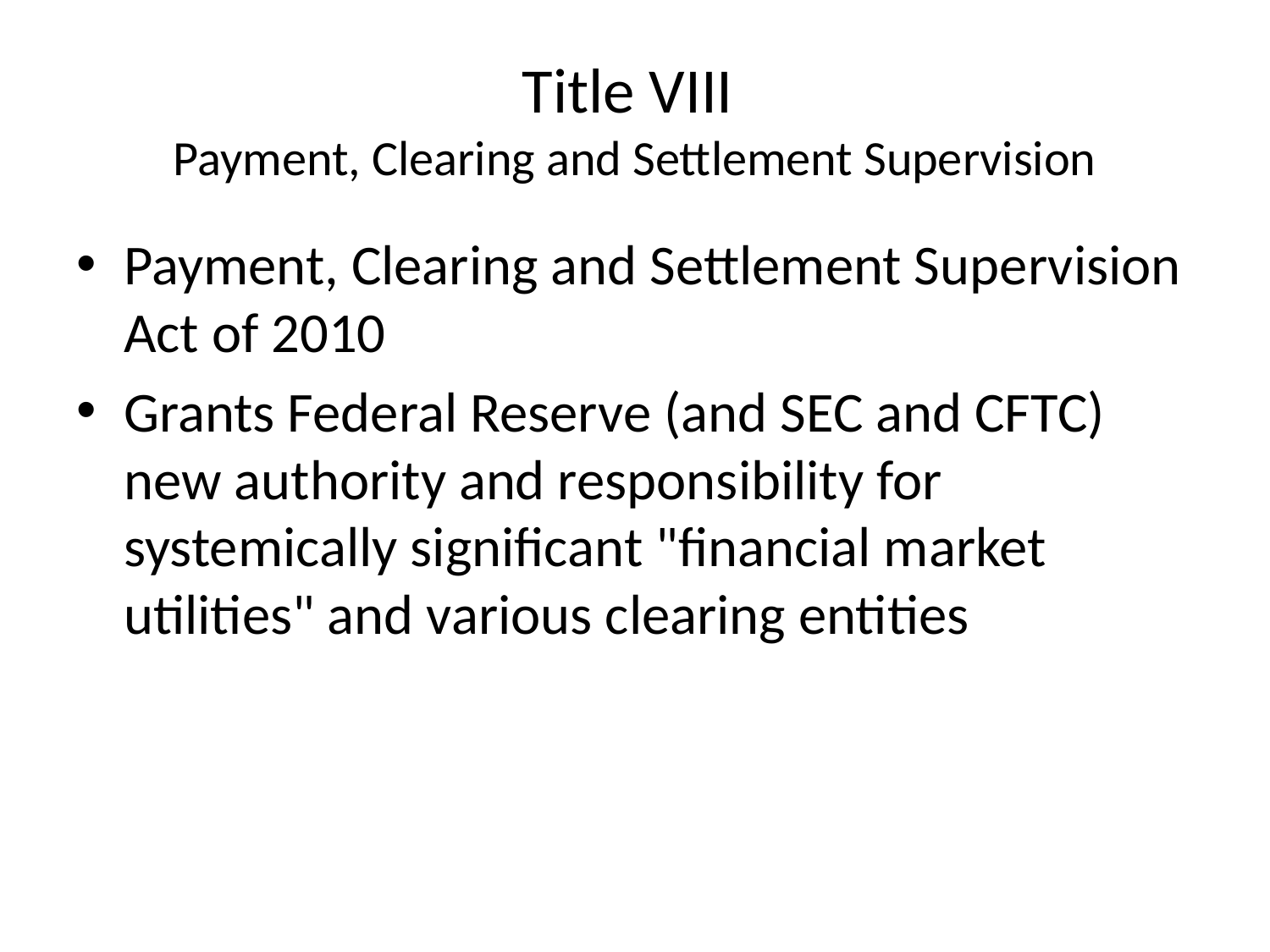

# Title VIII Payment, Clearing and Settlement Supervision
Payment, Clearing and Settlement Supervision Act of 2010
Grants Federal Reserve (and SEC and CFTC) new authority and responsibility for systemically significant "financial market utilities" and various clearing entities